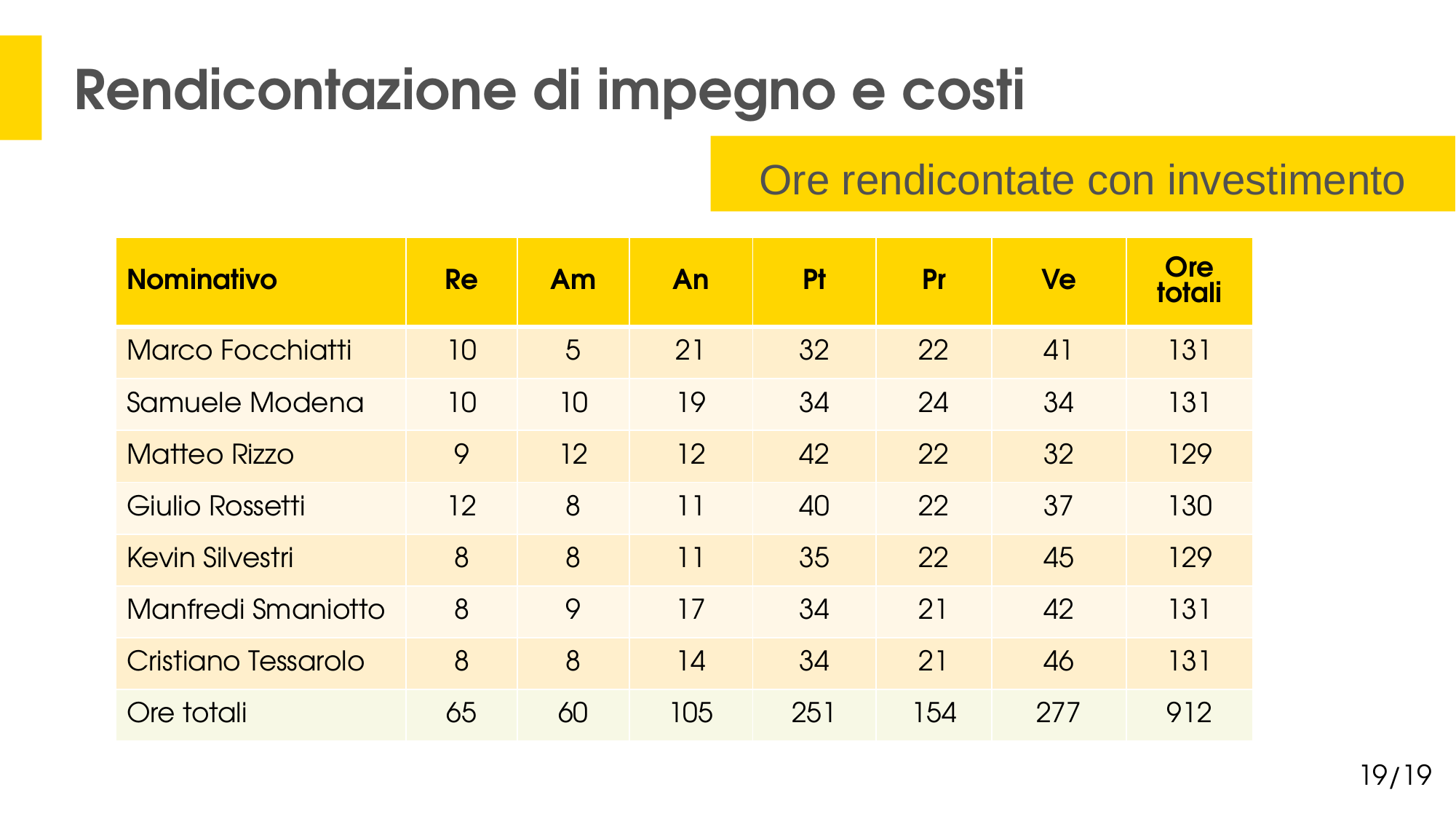

Rendicontazione di impegno e costi

Ore rendicontate con investimento
| Nominativo | Re | Am | An | Pt | Pr | Ve | Ore totali |
| --- | --- | --- | --- | --- | --- | --- | --- |
| Marco Focchiatti | 10 | 5 | 21 | 32 | 22 | 41 | 131 |
| Samuele Modena | 10 | 10 | 19 | 34 | 24 | 34 | 131 |
| Matteo Rizzo | 9 | 12 | 12 | 42 | 22 | 32 | 129 |
| Giulio Rossetti | 12 | 8 | 11 | 40 | 22 | 37 | 130 |
| Kevin Silvestri | 8 | 8 | 11 | 35 | 22 | 45 | 129 |
| Manfredi Smaniotto | 8 | 9 | 17 | 34 | 21 | 42 | 131 |
| Cristiano Tessarolo | 8 | 8 | 14 | 34 | 21 | 46 | 131 |
| Ore totali | 65 | 60 | 105 | 251 | 154 | 277 | 912 |
19/19